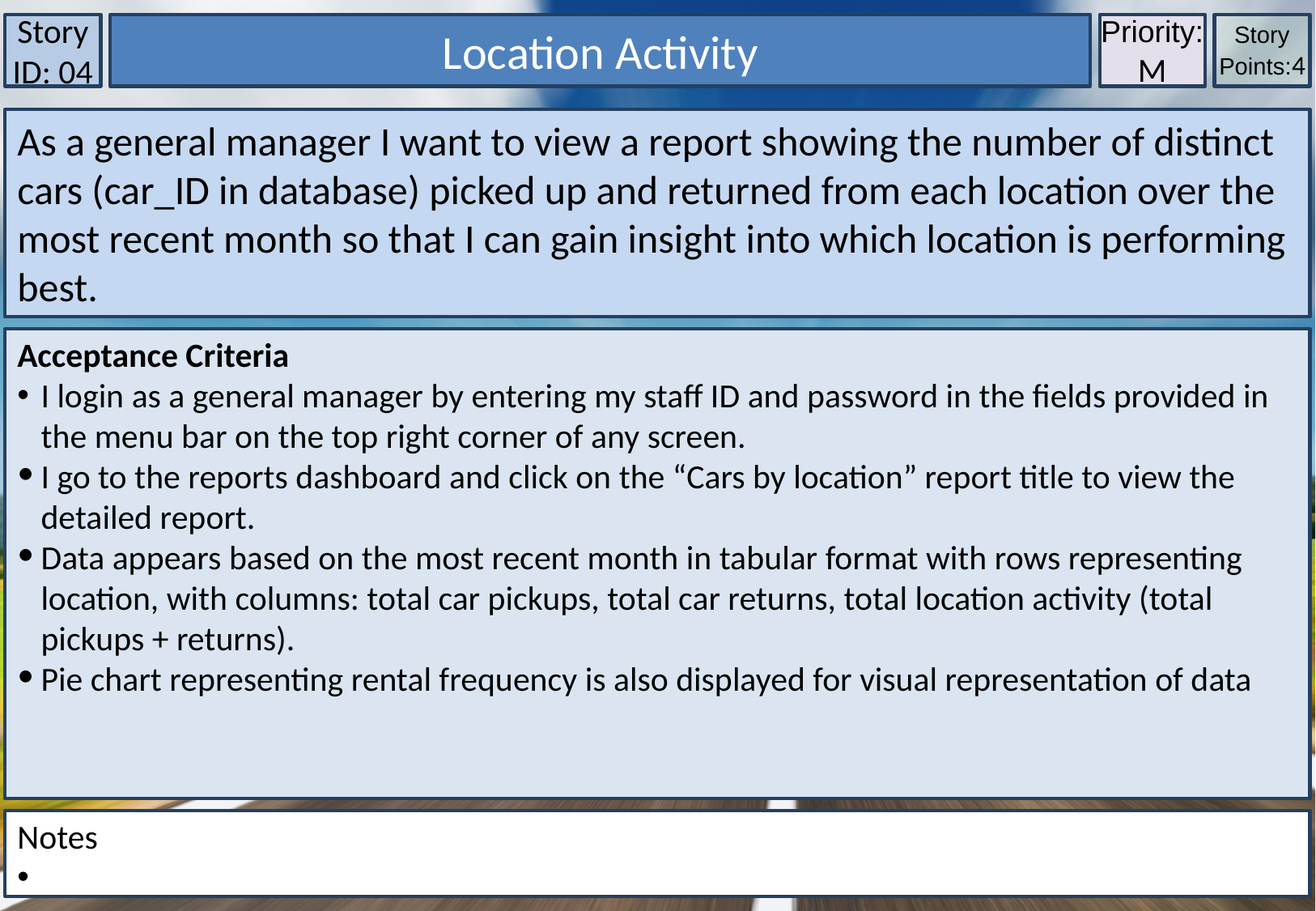

Story ID: 04
Location Activity
Priority:M
Story Points:4
As a general manager I want to view a report showing the number of distinct cars (car_ID in database) picked up and returned from each location over the most recent month so that I can gain insight into which location is performing best.
Acceptance Criteria
I login as a general manager by entering my staff ID and password in the fields provided in the menu bar on the top right corner of any screen.
I go to the reports dashboard and click on the “Cars by location” report title to view the detailed report.
Data appears based on the most recent month in tabular format with rows representing location, with columns: total car pickups, total car returns, total location activity (total pickups + returns).
Pie chart representing rental frequency is also displayed for visual representation of data
Notes